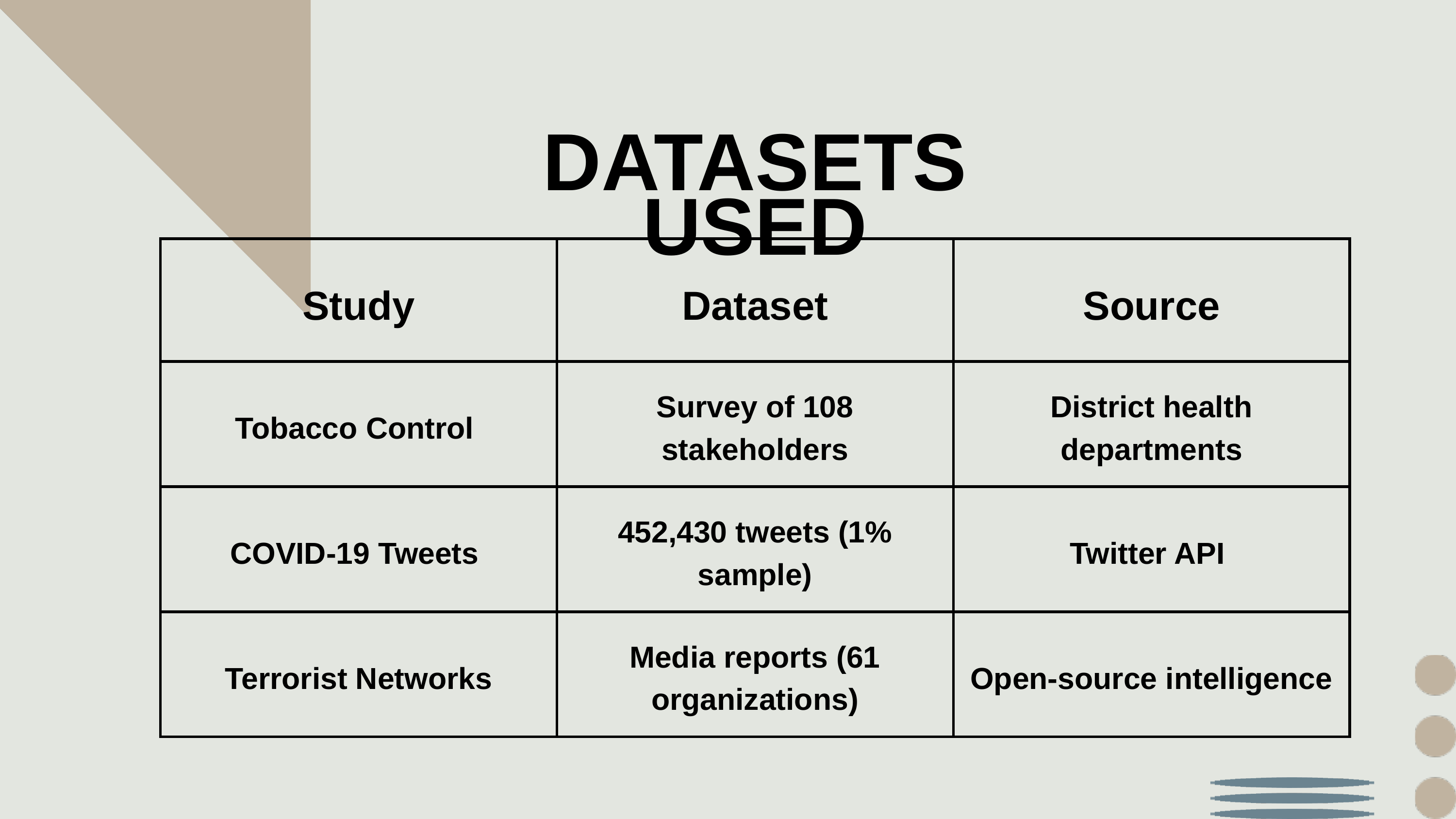

DATASETS USED
| Study | Dataset | Source |
| --- | --- | --- |
| Tobacco Control | Survey of 108 stakeholders | District health departments |
| COVID-19 Tweets | 452,430 tweets (1% sample) | Twitter API |
| Terrorist Networks | Media reports (61 organizations) | Open-source intelligence |